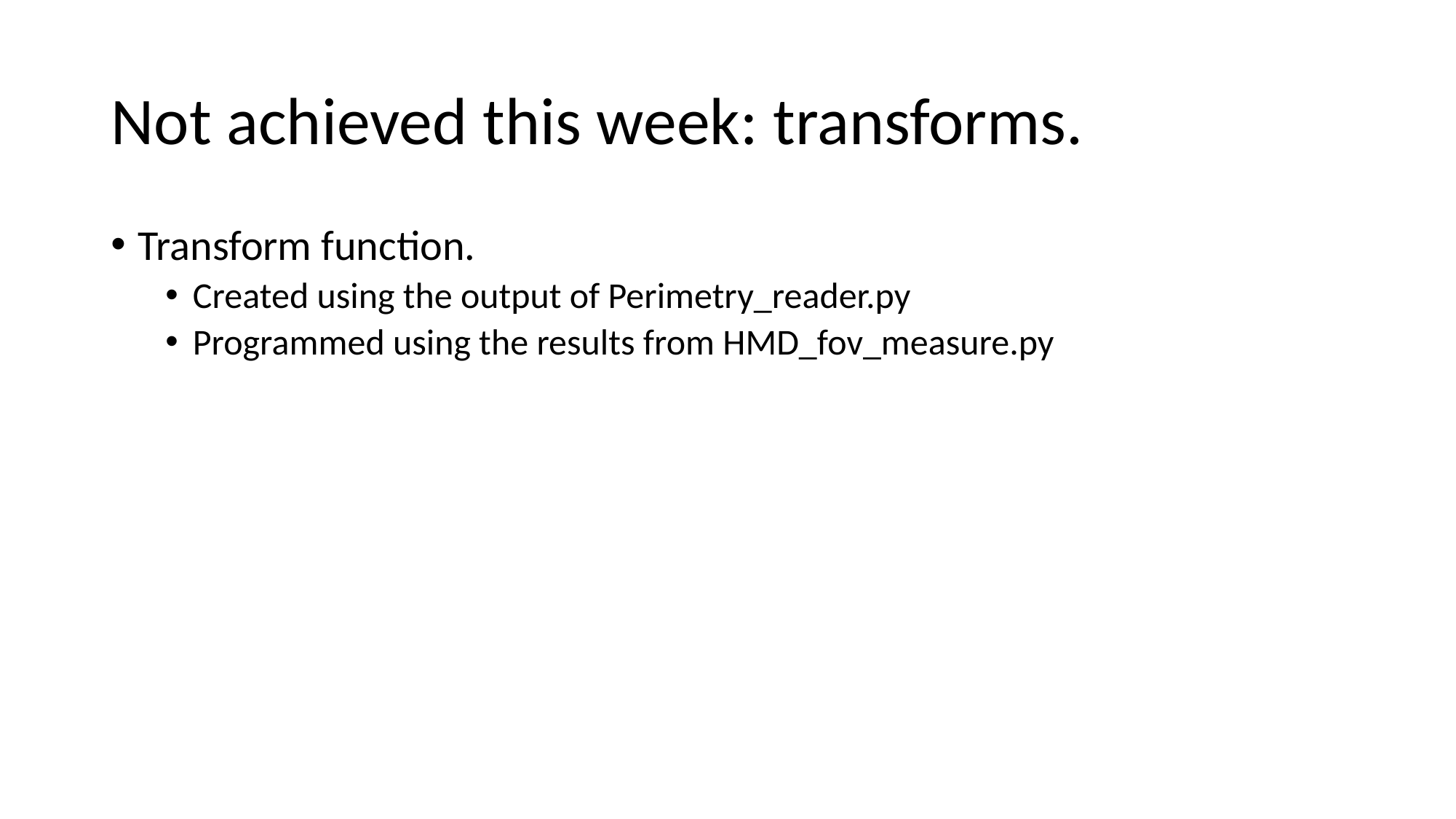

# Not achieved this week: transforms.
Transform function.
Created using the output of Perimetry_reader.py
Programmed using the results from HMD_fov_measure.py